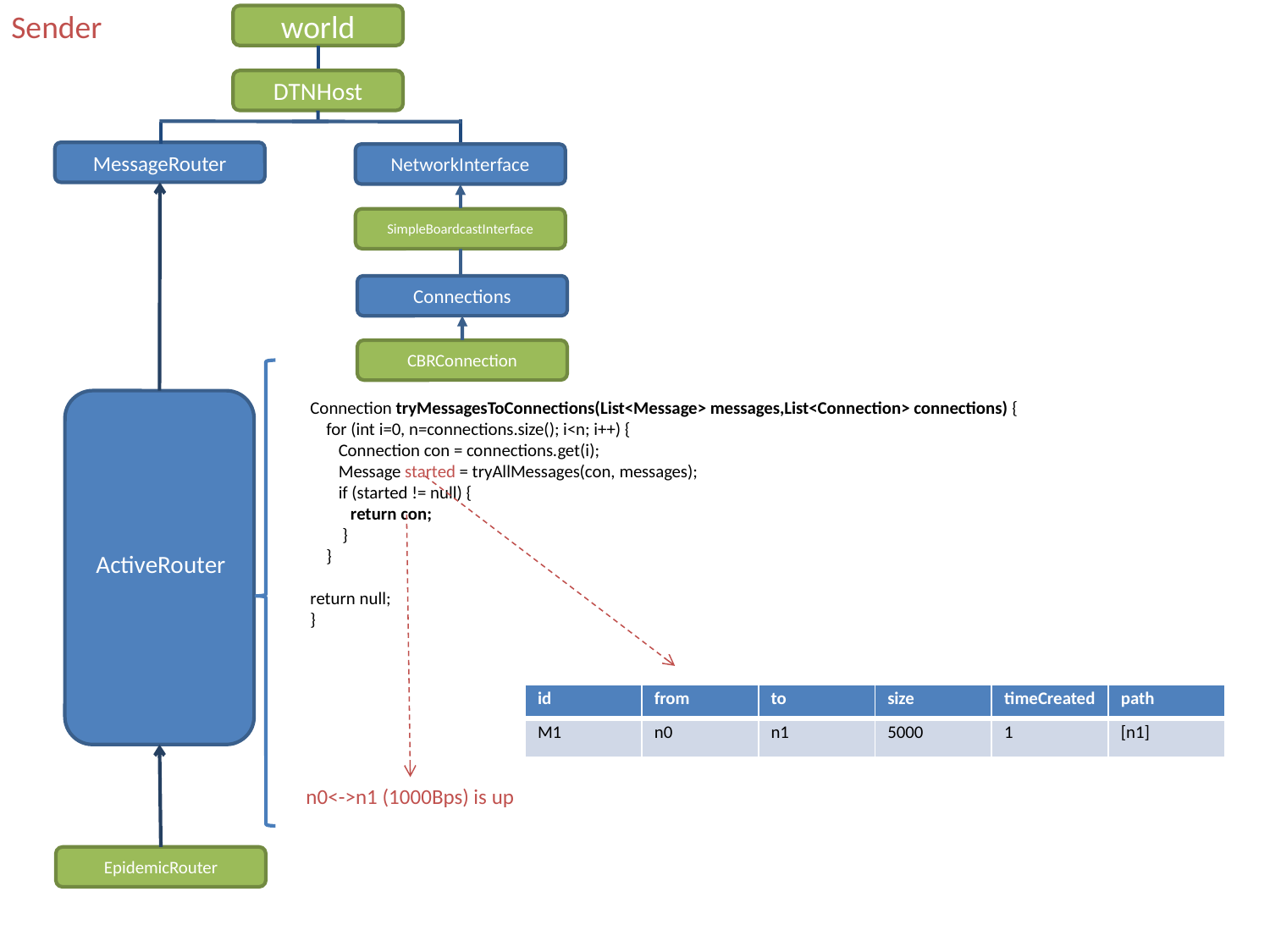

Sender
world
DTNHost
MessageRouter
NetworkInterface
SimpleBoardcastInterface
Connections
CBRConnection

Connection tryMessagesToConnections(List<Message> messages,List<Connection> connections) {
    for (int i=0, n=connections.size(); i<n; i++) {
       Connection con = connections.get(i);
       Message started = tryAllMessages(con, messages);
       if (started != null) {
          return con;
        }
    }

return null;
}
ActiveRouter
| id | from | to | size | timeCreated | path |
| --- | --- | --- | --- | --- | --- |
| M1 | n0 | n1 | 5000 | 1 | [n1] |
n0<->n1 (1000Bps) is up
EpidemicRouter